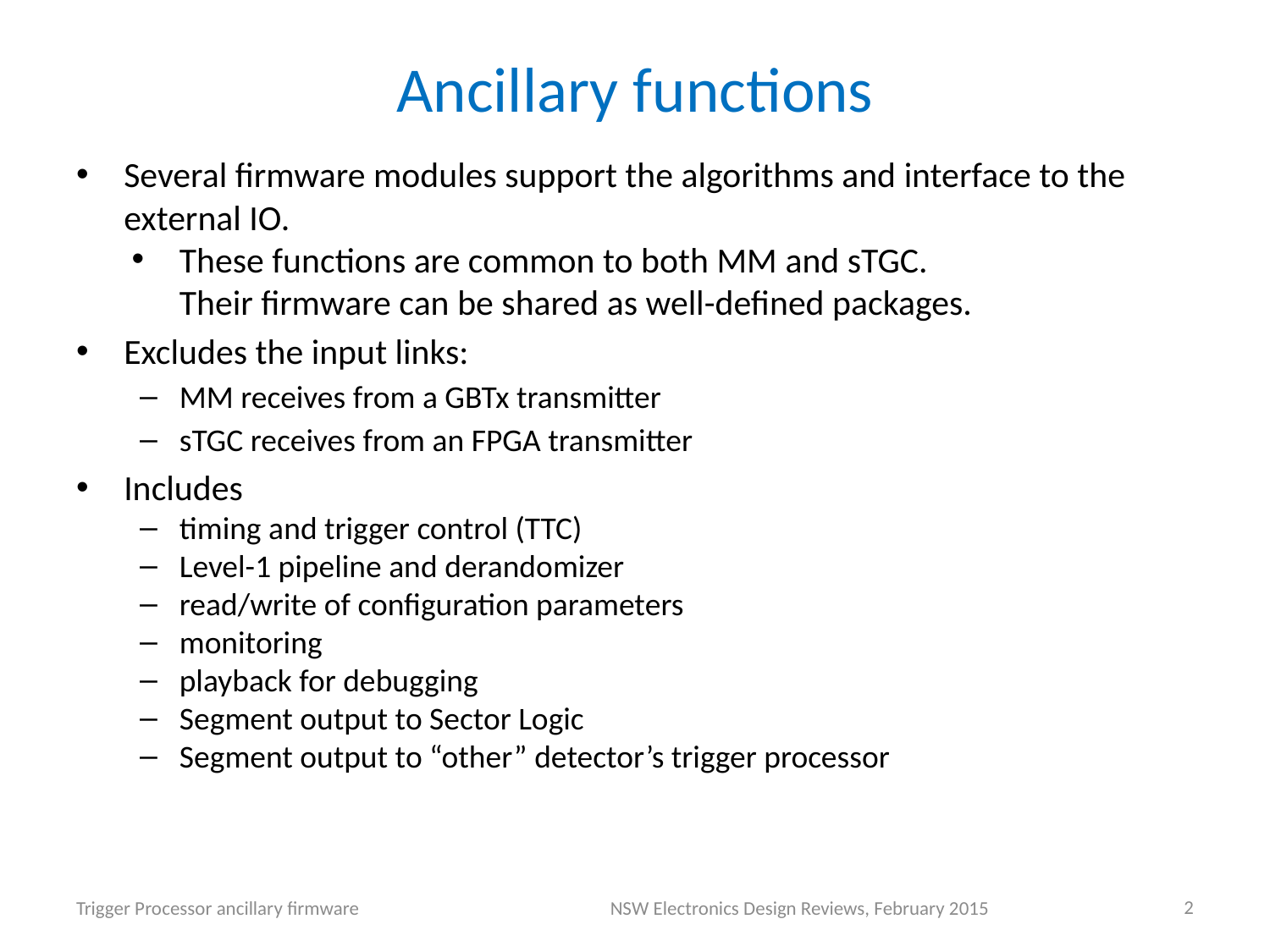

# Ancillary functions
Several firmware modules support the algorithms and interface to the external IO.
These functions are common to both MM and sTGC.
Their firmware can be shared as well-defined packages.
Excludes the input links:
MM receives from a GBTx transmitter
sTGC receives from an FPGA transmitter
Includes
timing and trigger control (TTC)
Level-1 pipeline and derandomizer
read/write of configuration parameters
monitoring
playback for debugging
Segment output to Sector Logic
Segment output to “other” detector’s trigger processor
2
Trigger Processor ancillary firmware
NSW Electronics Design Reviews, February 2015